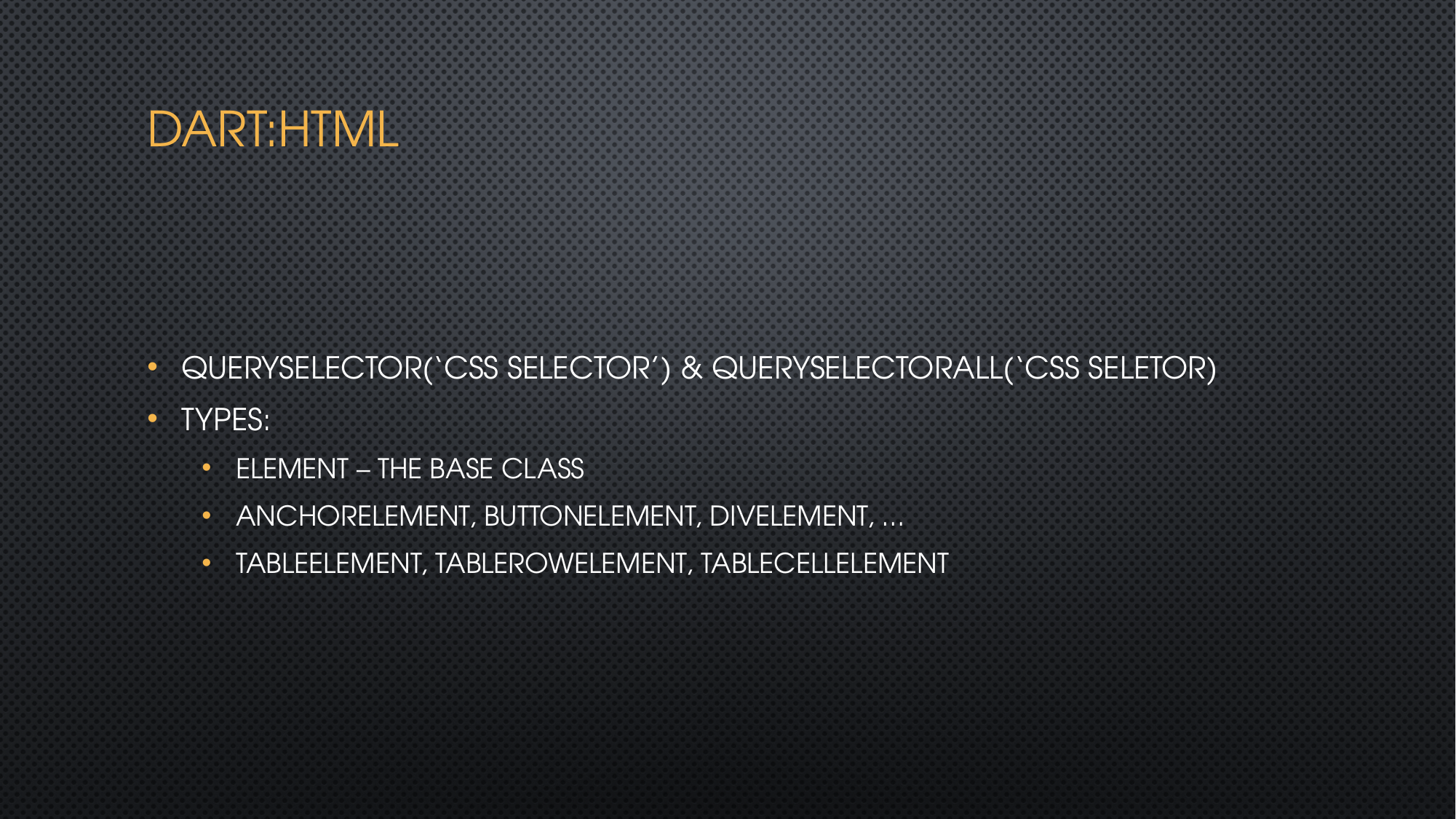

# Dart:Html
querySelector(‘css selector’) & querySelectorAll(‘css seletor)
Types:
Element – the base class
AnchorElement, ButtonElement, DivElement, …
TableElement, TableRowElement, TableCellElement